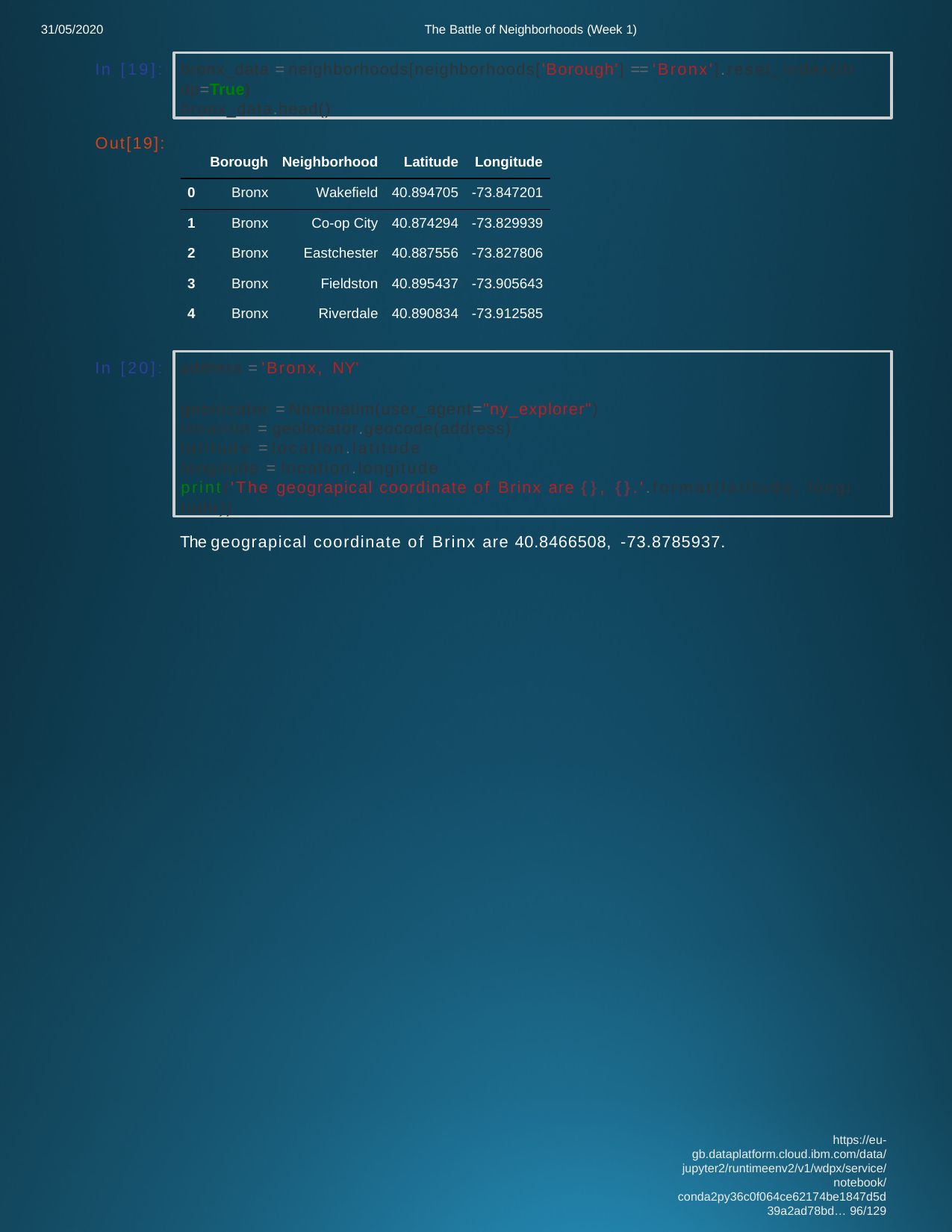

31/05/2020
The Battle of Neighborhoods (Week 1)
bronx_data = neighborhoods[neighborhoods['Borough'] == 'Bronx'].reset_index(dr  op=True)
bronx_data.head()
In [19]:
| Out[19]: |  |  |  |  |  |
| --- | --- | --- | --- | --- | --- |
|  |  | Borough | Neighborhood | Latitude | Longitude |
|  | 0 | Bronx | Wakefield | 40.894705 | -73.847201 |
|  | 1 | Bronx | Co-op City | 40.874294 | -73.829939 |
|  | 2 | Bronx | Eastchester | 40.887556 | -73.827806 |
|  | 3 | Bronx | Fieldston | 40.895437 | -73.905643 |
|  | 4 | Bronx | Riverdale | 40.890834 | -73.912585 |
address = 'Bronx, NY'

geolocator = Nominatim(user_agent="ny_explorer")  location = geolocator.geocode(address)
latitude = location.latitude  longitude = location.longitude
print('The geograpical coordinate of Brinx are {}, {}.'.format(latitude, longi  tude))
In [20]:
The geograpical coordinate of Brinx are 40.8466508, -73.8785937.
https://eu-gb.dataplatform.cloud.ibm.com/data/jupyter2/runtimeenv2/v1/wdpx/service/notebook/conda2py36c0f064ce62174be1847d5d39a2ad78bd… 96/129